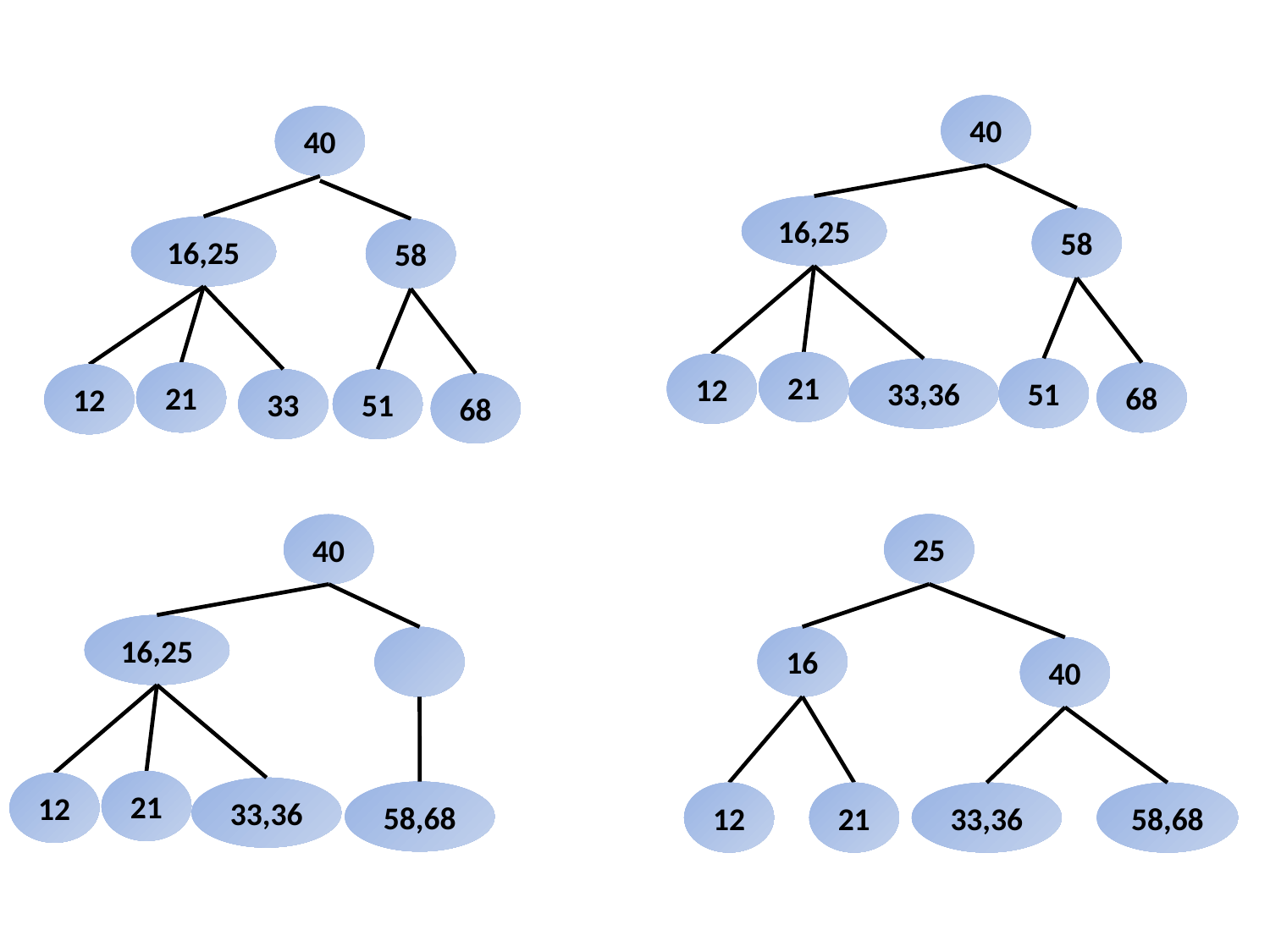

40
40
16,25
58
16,25
58
21
12
51
33,36
21
68
12
33
51
68
25
40
16,25
16

40
21
12
33,36
58,68
12
21
33,36
58,68